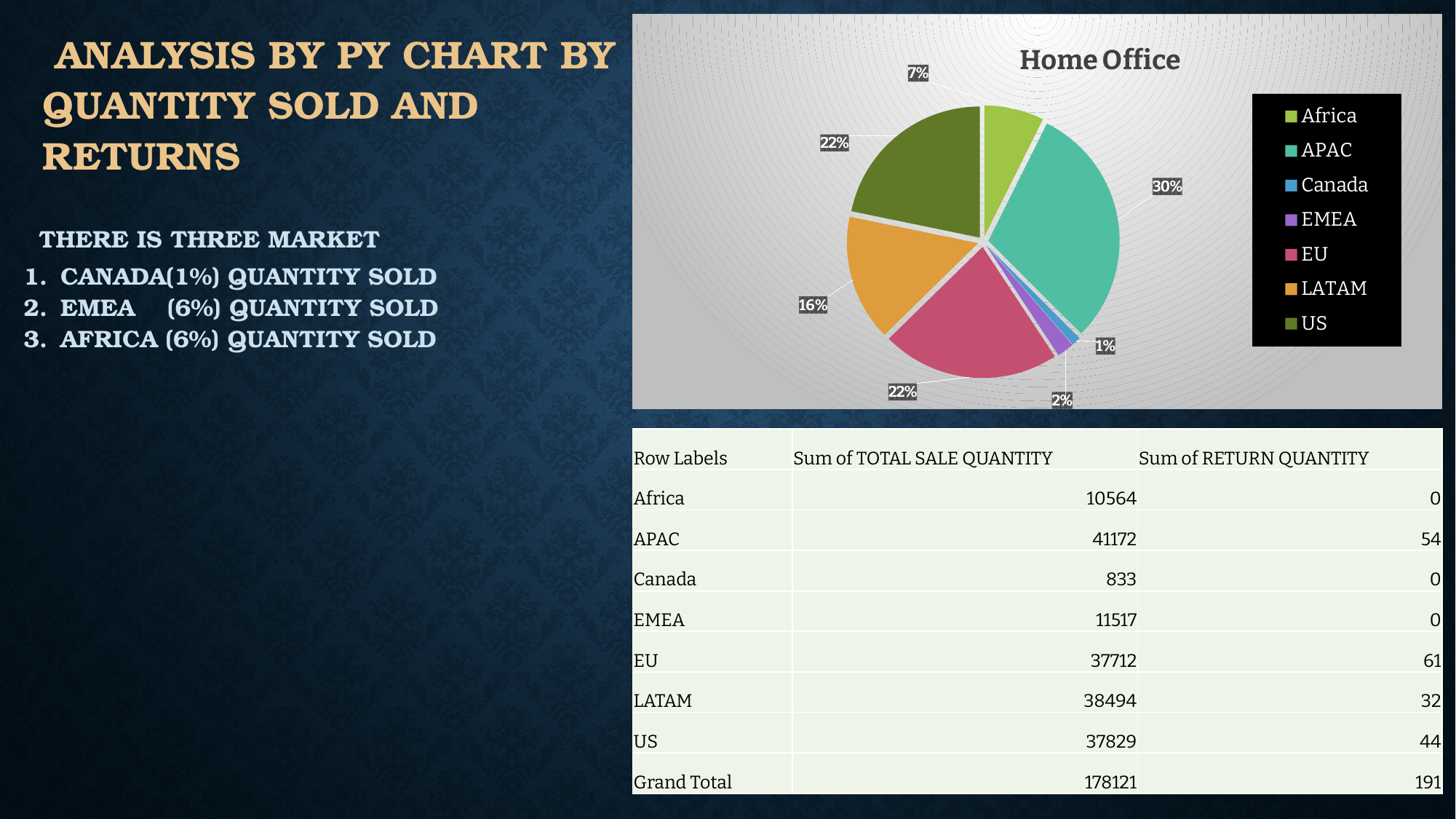

### Chart:

| Category | Home Office |
|---|---|
| Africa | 20412.566999999995 |
| APAC | 83445.25379999971 |
| Canada | 3103.2299999999996 |
| EMEA | 5866.263000000013 |
| EU | 60748.054500000006 |
| LATAM | 43135.1337599999 |
| US | 60298.678499999995 |
# analysis by py chart by quantity sold and returns
 there is three market
Canada(1%) quantity sold
Emea    (6%) quantity sold
africa (6%) quantity sold
| Row Labels | Sum of TOTAL SALE QUANTITY | Sum of RETURN QUANTITY |
| --- | --- | --- |
| Africa | 10564 | 0 |
| APAC | 41172 | 54 |
| Canada | 833 | 0 |
| EMEA | 11517 | 0 |
| EU | 37712 | 61 |
| LATAM | 38494 | 32 |
| US | 37829 | 44 |
| Grand Total | 178121 | 191 |